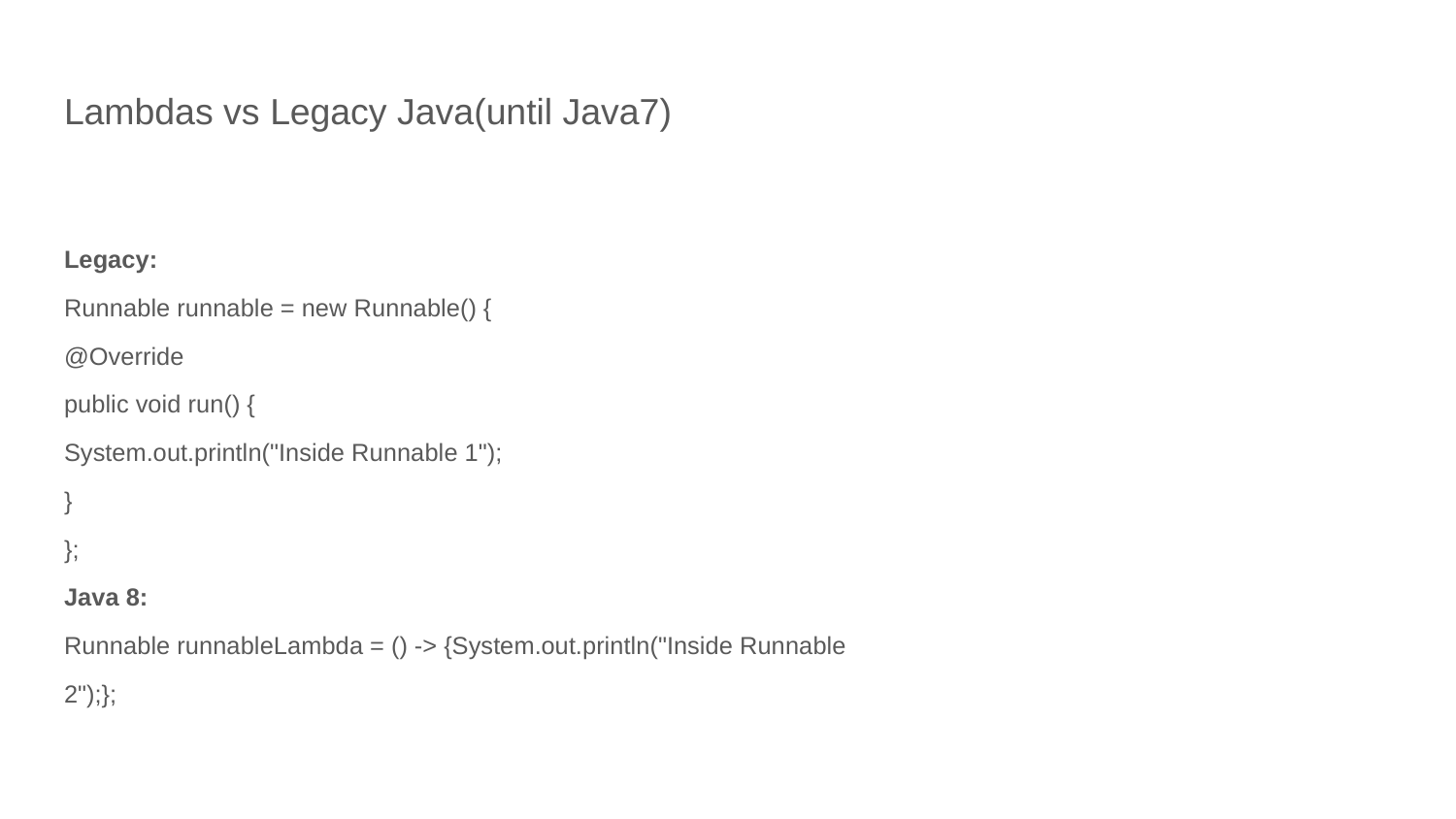

# Lambdas vs Legacy Java(until Java7)

Legacy:
Runnable runnable = new Runnable() {
@Override
public void run() {
System.out.println("Inside Runnable 1");
}
};
Java 8:
Runnable runnableLambda = () -> {System.out.println("Inside Runnable
2");};